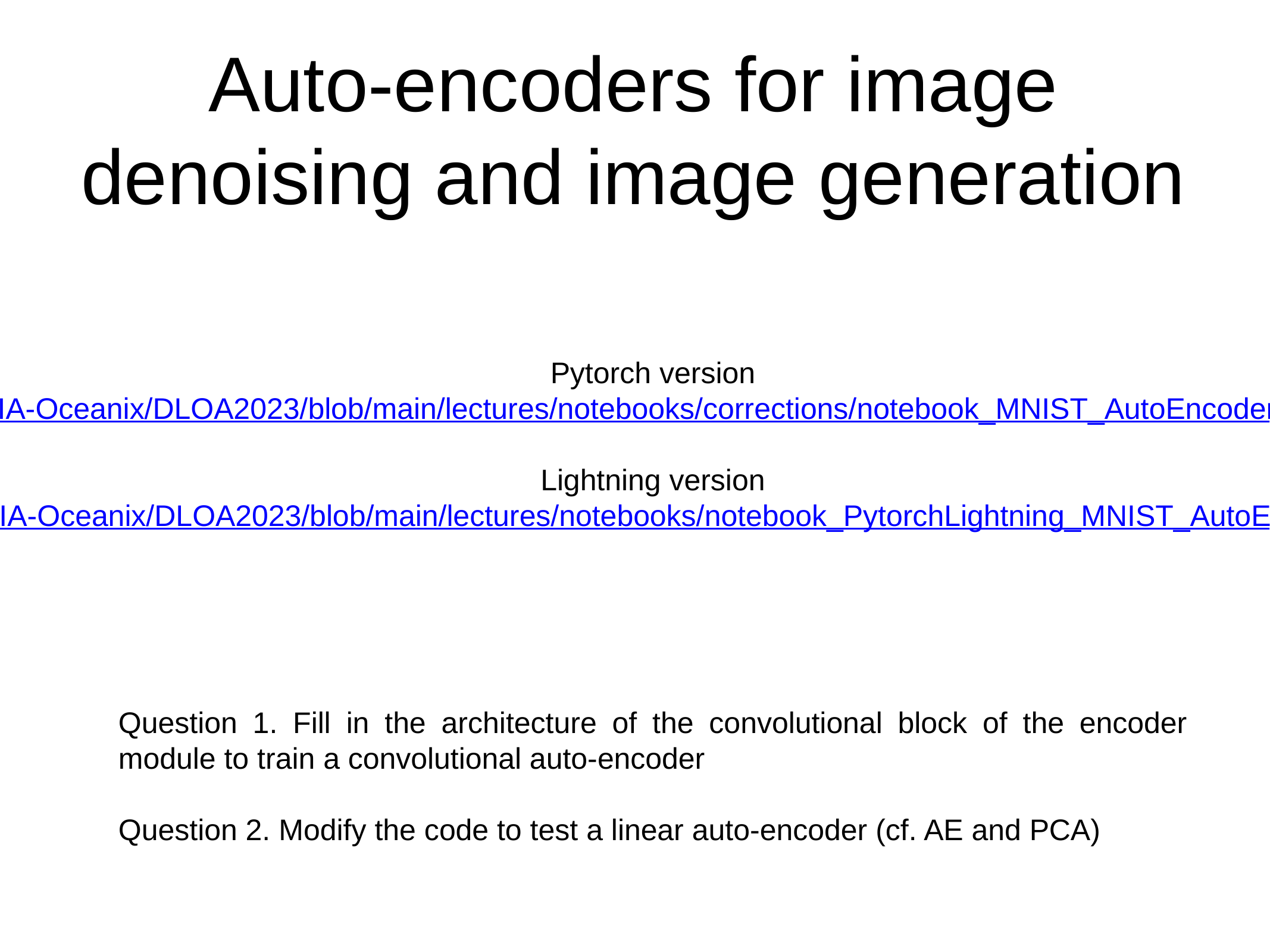

# Auto-encoders for image denoising and image generation
Pytorch version
https://github.com/CIA-Oceanix/DLOA2023/blob/main/lectures/notebooks/corrections/notebook_MNIST_AutoEncoder_with_correction.ipynb

Lightning version
https://github.com/CIA-Oceanix/DLOA2023/blob/main/lectures/notebooks/notebook_PytorchLightning_MNIST_AutoEncoder_students.ipynb
Question 1. Fill in the architecture of the convolutional block of the encoder module to train a convolutional auto-encoder

Question 2. Modify the code to test a linear auto-encoder (cf. AE and PCA)